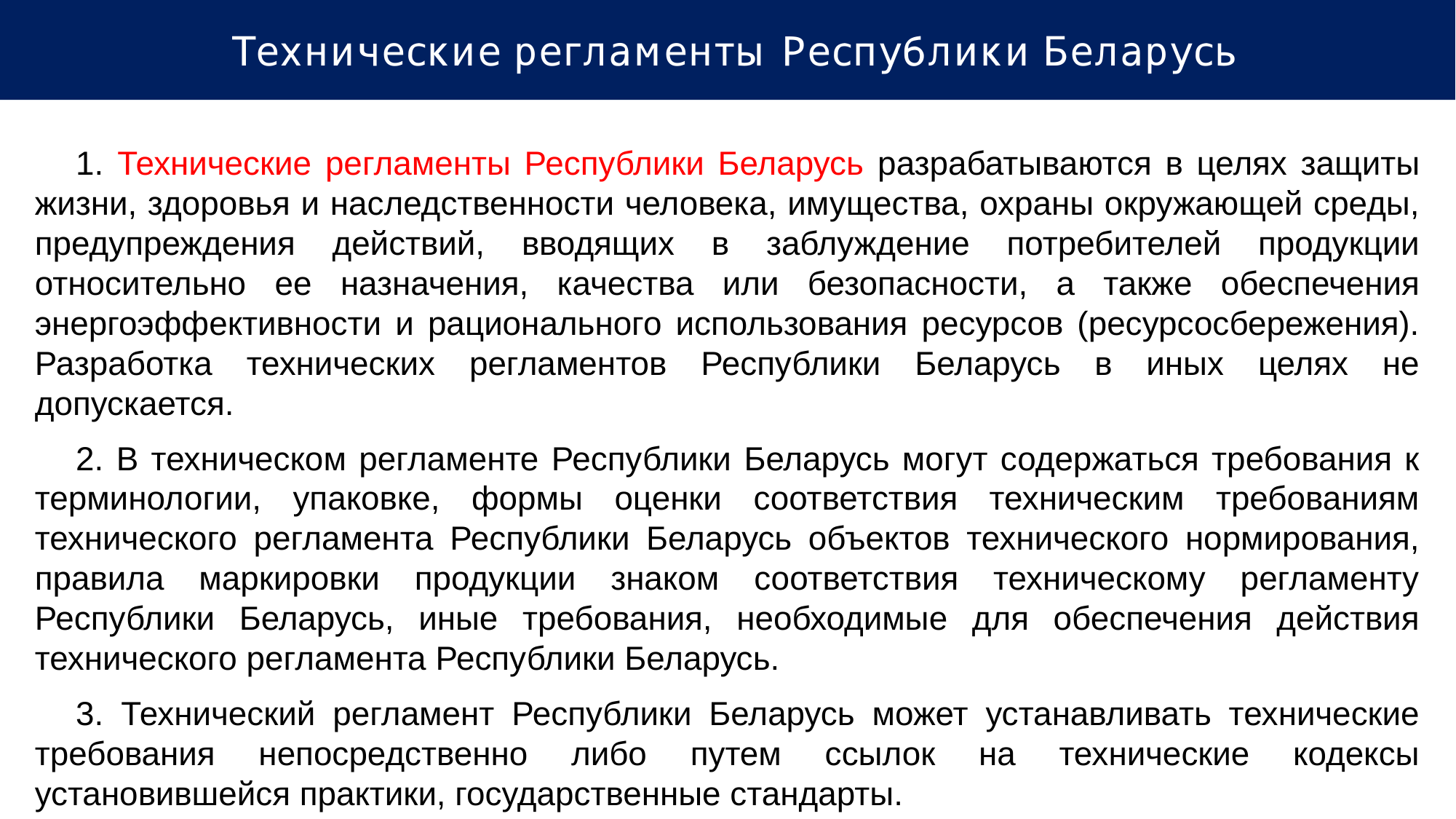

Технические регламенты Республики Беларусь
1. Технические регламенты Республики Беларусь разрабатываются в целях защиты жизни, здоровья и наследственности человека, имущества, охраны окружающей среды, предупреждения действий, вводящих в заблуждение потребителей продукции относительно ее назначения, качества или безопасности, а также обеспечения энергоэффективности и рационального использования ресурсов (ресурсосбережения). Разработка технических регламентов Республики Беларусь в иных целях не допускается.
2. В техническом регламенте Республики Беларусь могут содержаться требования к терминологии, упаковке, формы оценки соответствия техническим требованиям технического регламента Республики Беларусь объектов технического нормирования, правила маркировки продукции знаком соответствия техническому регламенту Республики Беларусь, иные требования, необходимые для обеспечения действия технического регламента Республики Беларусь.
3. Технический регламент Республики Беларусь может устанавливать технические требования непосредственно либо путем ссылок на технические кодексы установившейся практики, государственные стандарты.